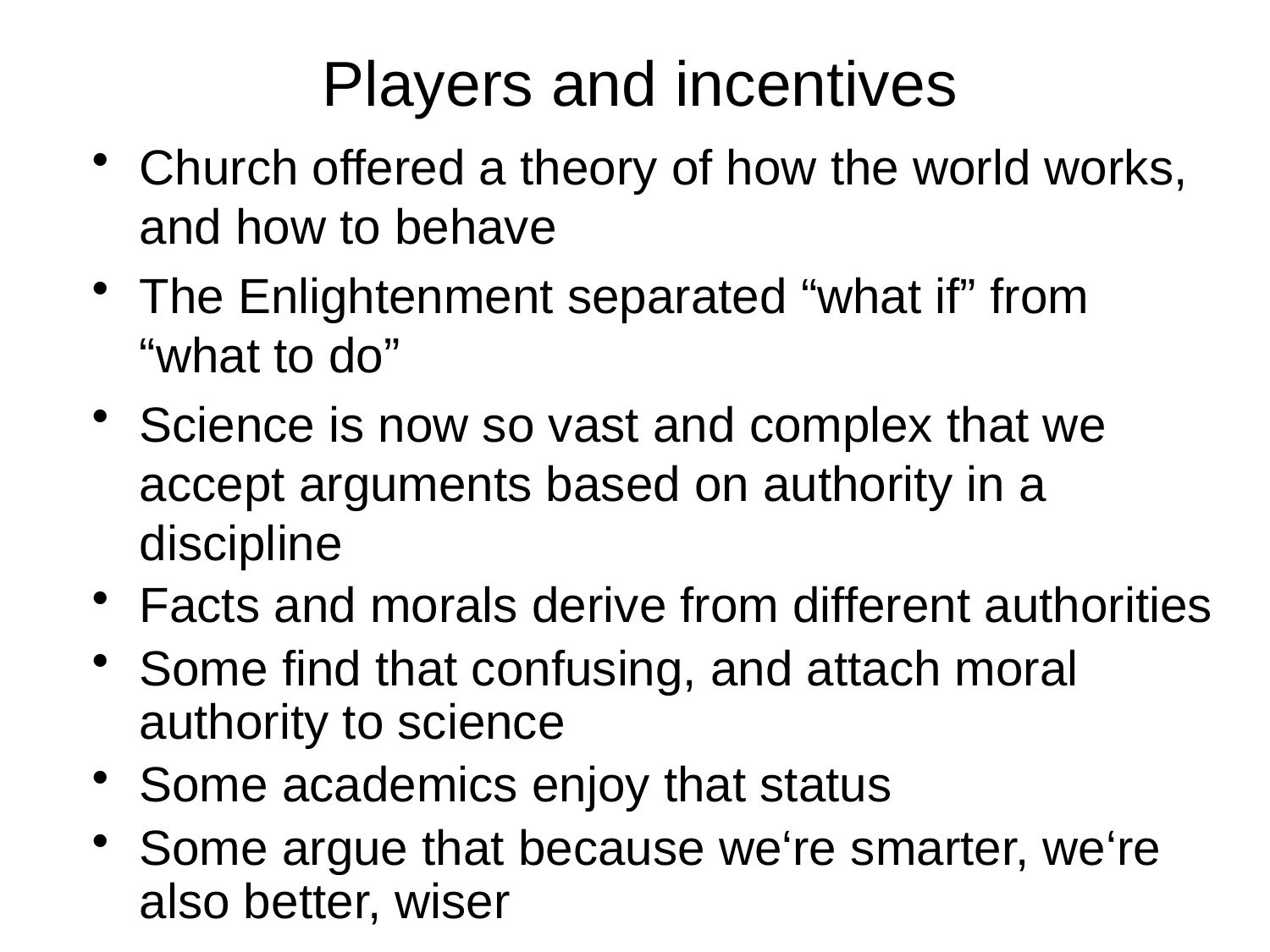

# Players and incentives

Church offered a theory of how the world works, and how to behave
The Enlightenment separated “what if” from “what to do”
Science is now so vast and complex that we accept arguments based on authority in a discipline
Facts and morals derive from different authorities
Some find that confusing, and attach moral authority to science
Some academics enjoy that status
Some argue that because we‘re smarter, we‘re also better, wiser